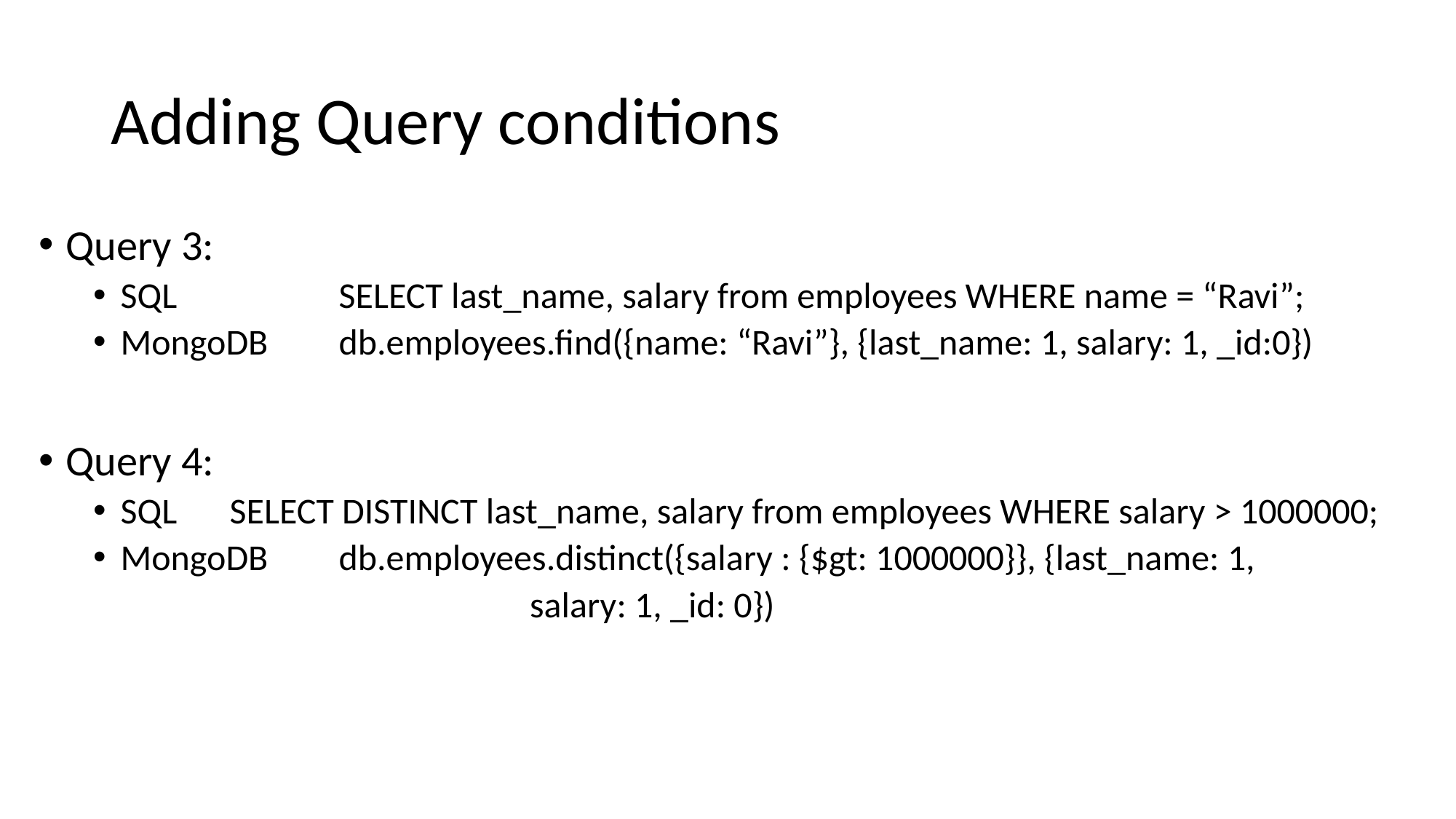

# Adding Query conditions
Query 3:
SQL		SELECT last_name, salary from employees WHERE name = “Ravi”;
MongoDB	db.employees.find({name: “Ravi”}, {last_name: 1, salary: 1, _id:0})

Query 4:
SQL	SELECT DISTINCT last_name, salary from employees WHERE salary > 1000000;
MongoDB	db.employees.distinct({salary : {$gt: 1000000}}, {last_name: 1,
				salary: 1, _id: 0})